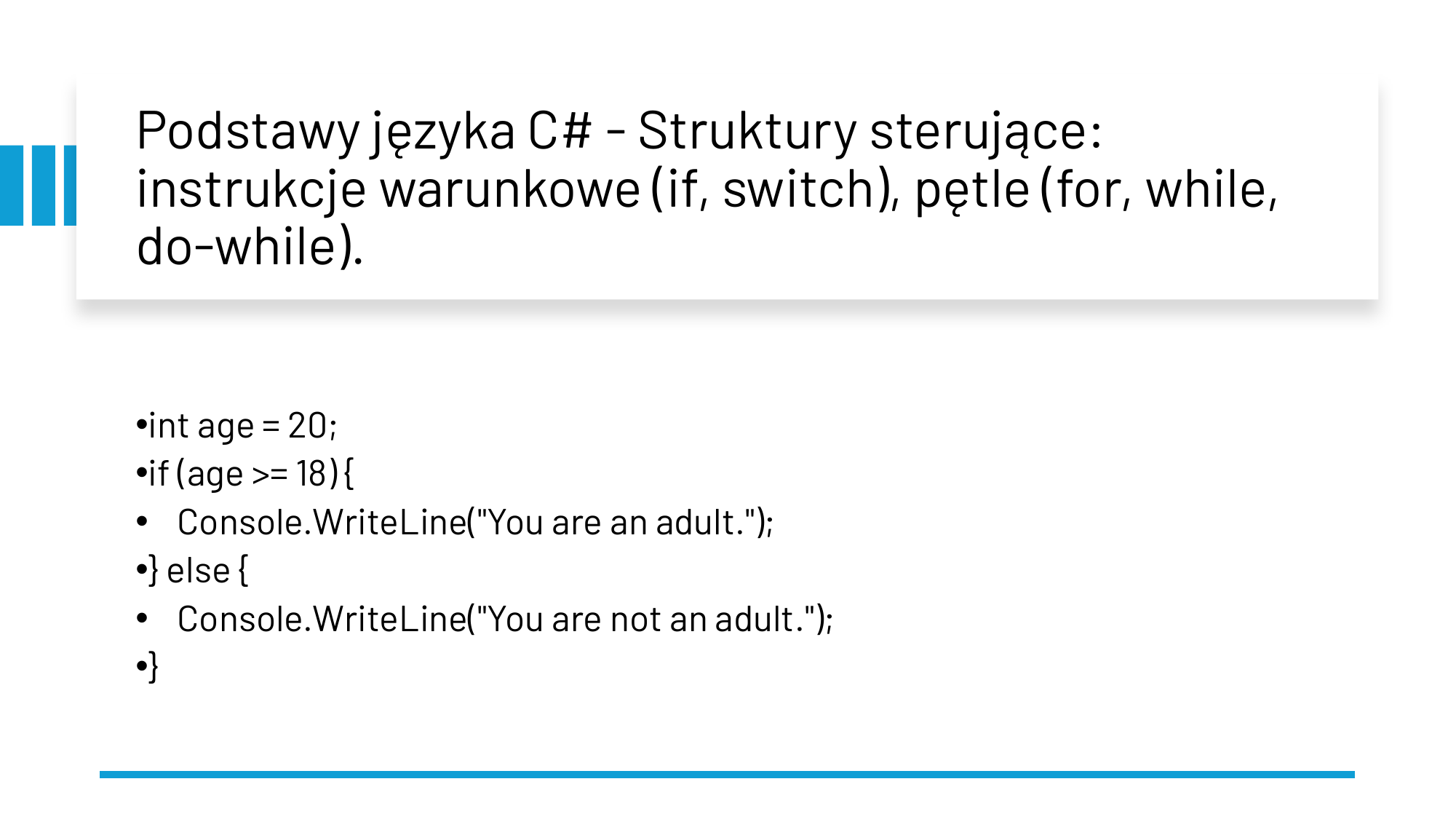

# Podstawy języka C# - Struktury sterujące: instrukcje warunkowe (if, switch), pętle (for, while, do-while).

int age = 20;
if (age >= 18) {
    Console.WriteLine("You are an adult.");
} else {
    Console.WriteLine("You are not an adult.");
}